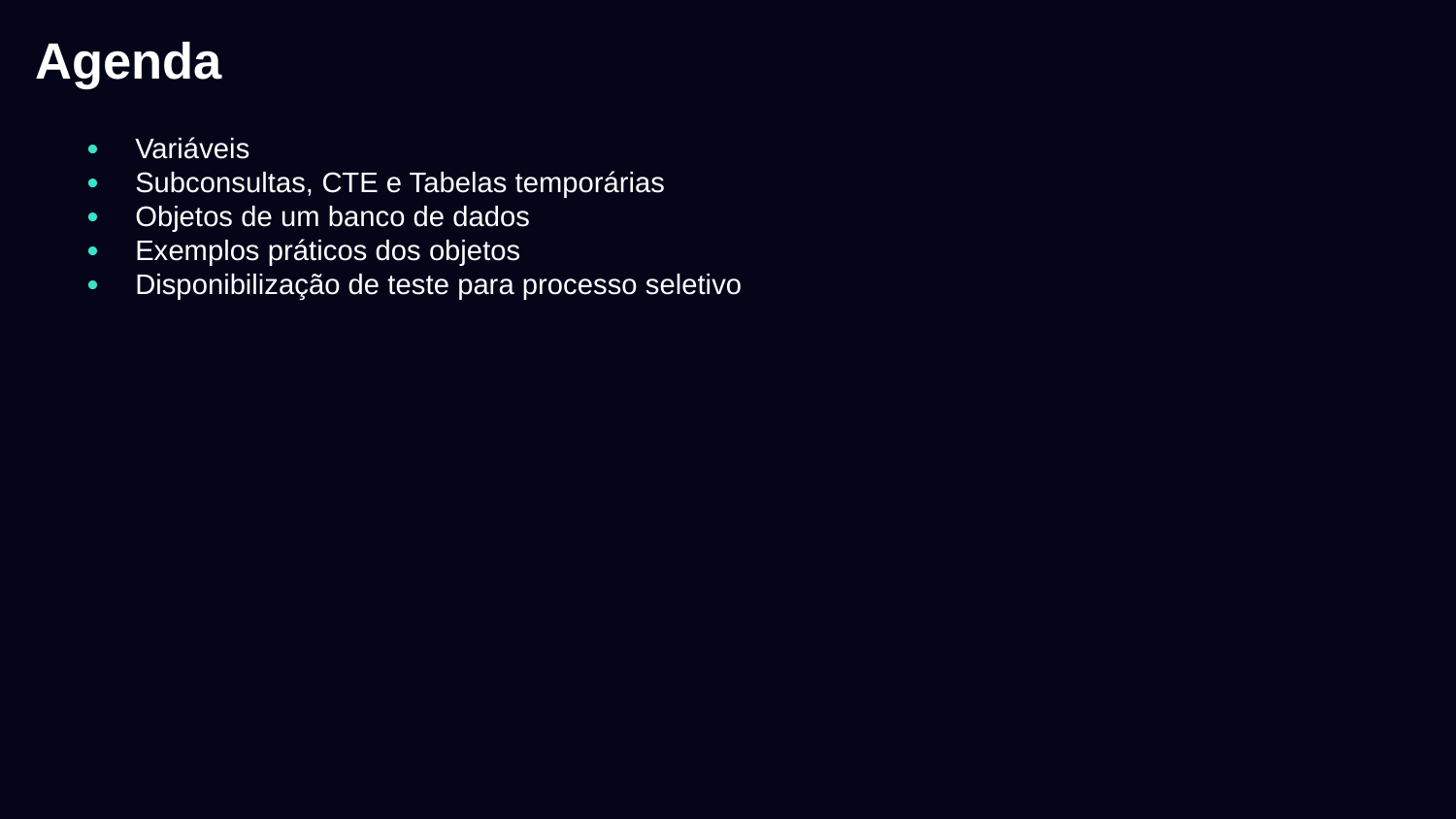

# Agenda
Variáveis
Subconsultas, CTE e Tabelas temporárias
Objetos de um banco de dados
Exemplos práticos dos objetos
Disponibilização de teste para processo seletivo